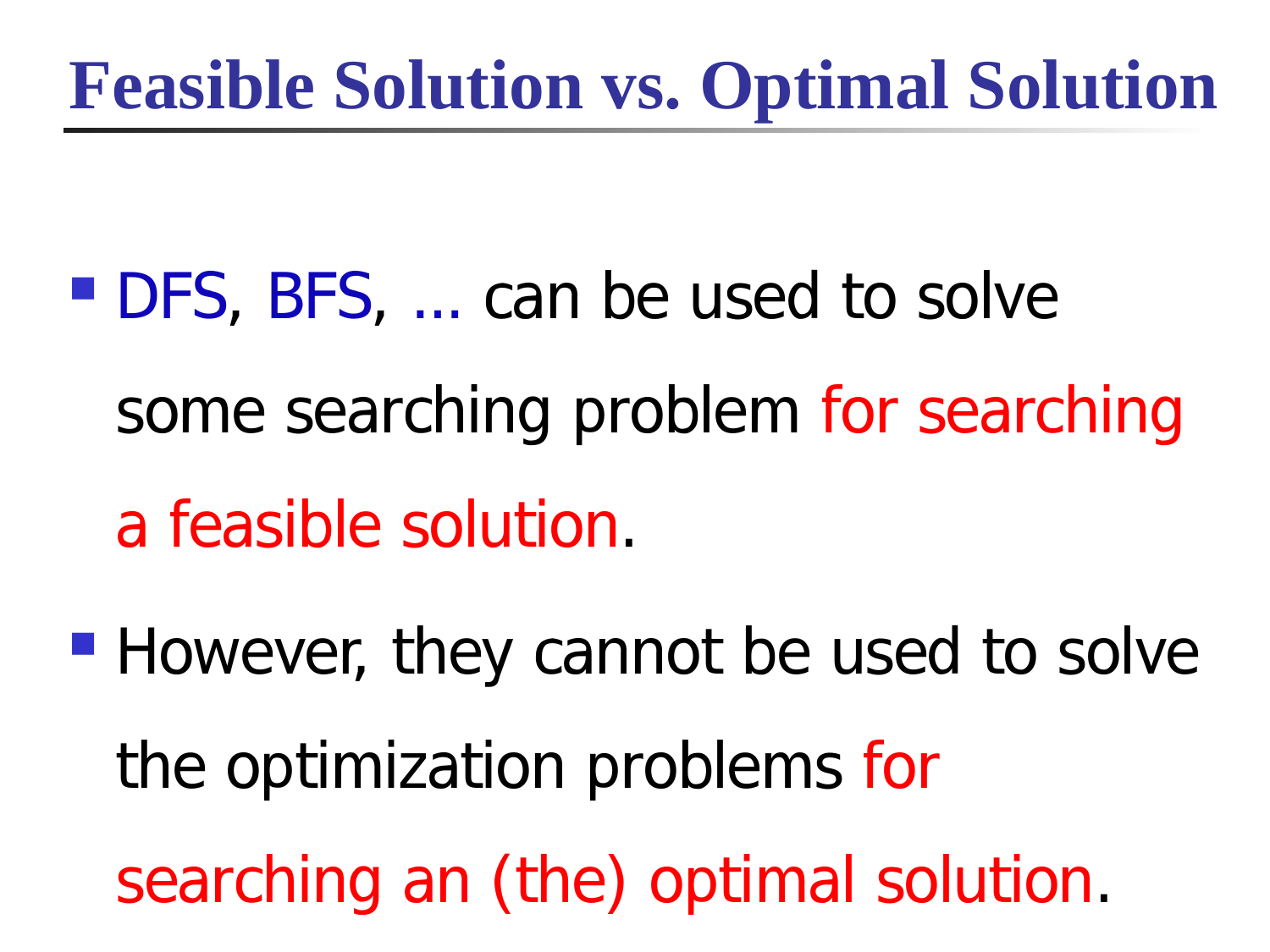

# Feasible Solution vs. Optimal Solution
DFS, BFS, … can be used to solve some searching problem for searching a feasible solution.
However, they cannot be used to solve the optimization problems for searching an (the) optimal solution.